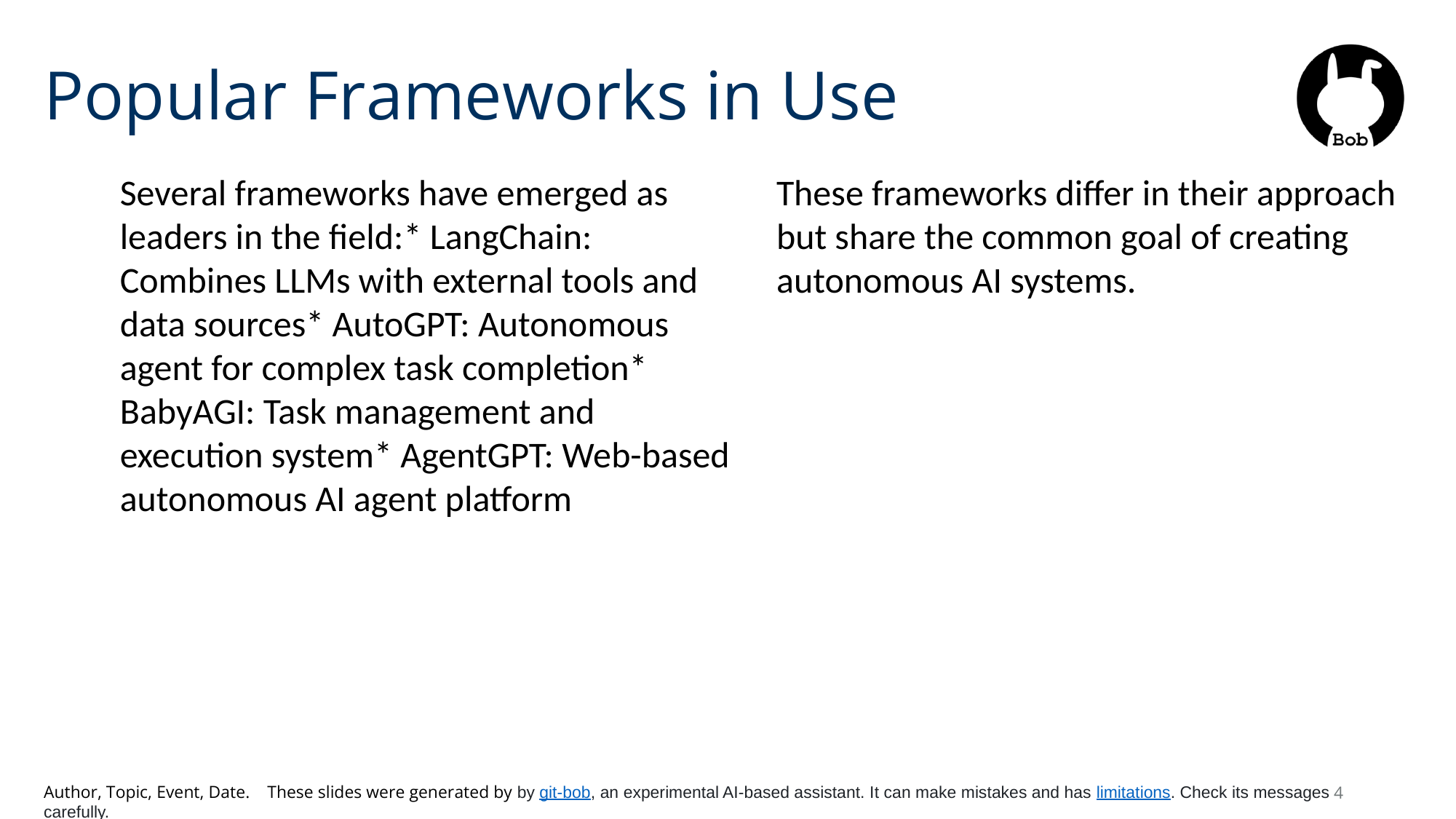

# Popular Frameworks in Use
Several frameworks have emerged as leaders in the field:* LangChain: Combines LLMs with external tools and data sources* AutoGPT: Autonomous agent for complex task completion* BabyAGI: Task management and execution system* AgentGPT: Web-based autonomous AI agent platform
These frameworks differ in their approach but share the common goal of creating autonomous AI systems.